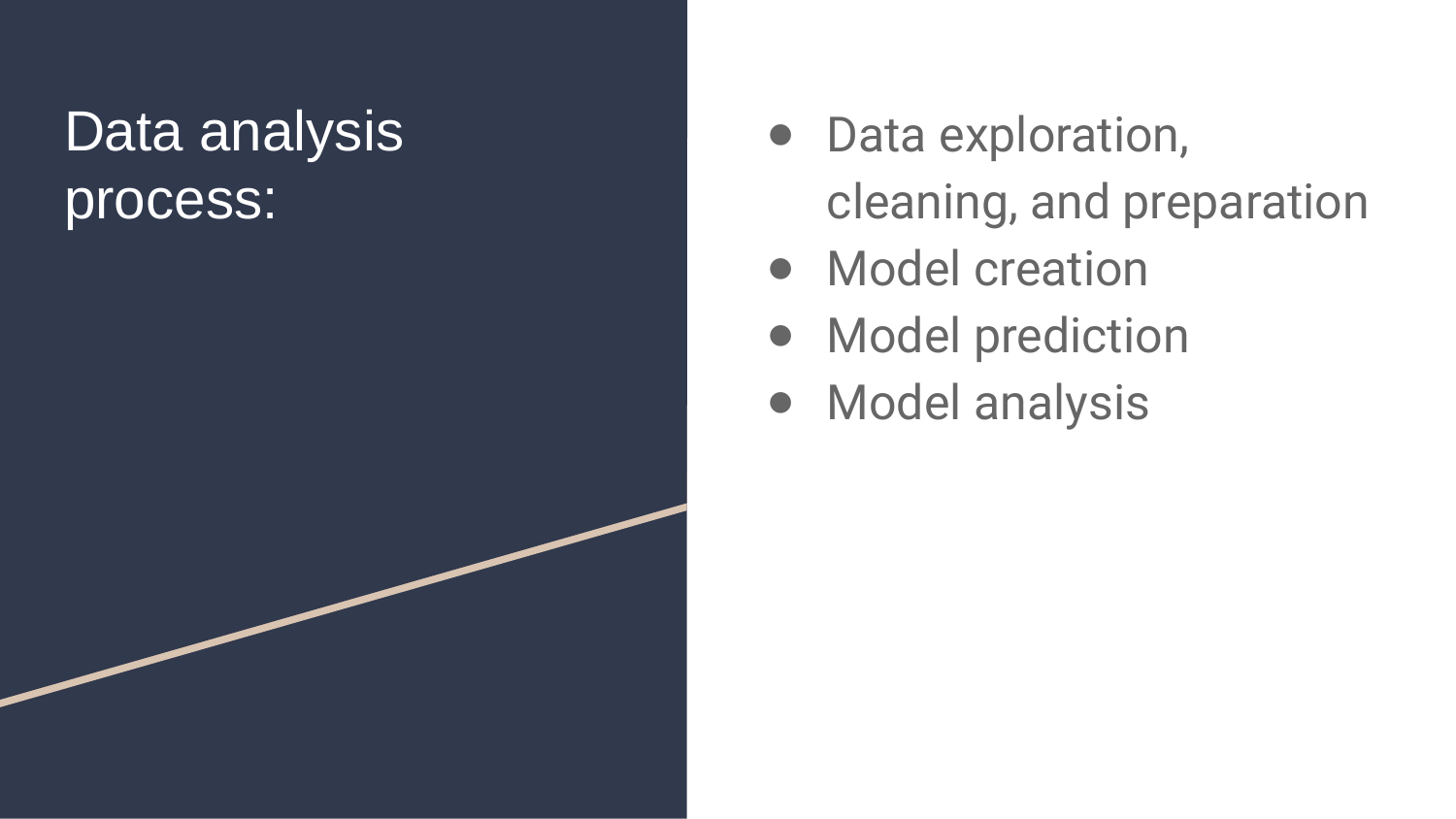

# Data analysis process:
Data exploration, cleaning, and preparation
Model creation
Model prediction
Model analysis